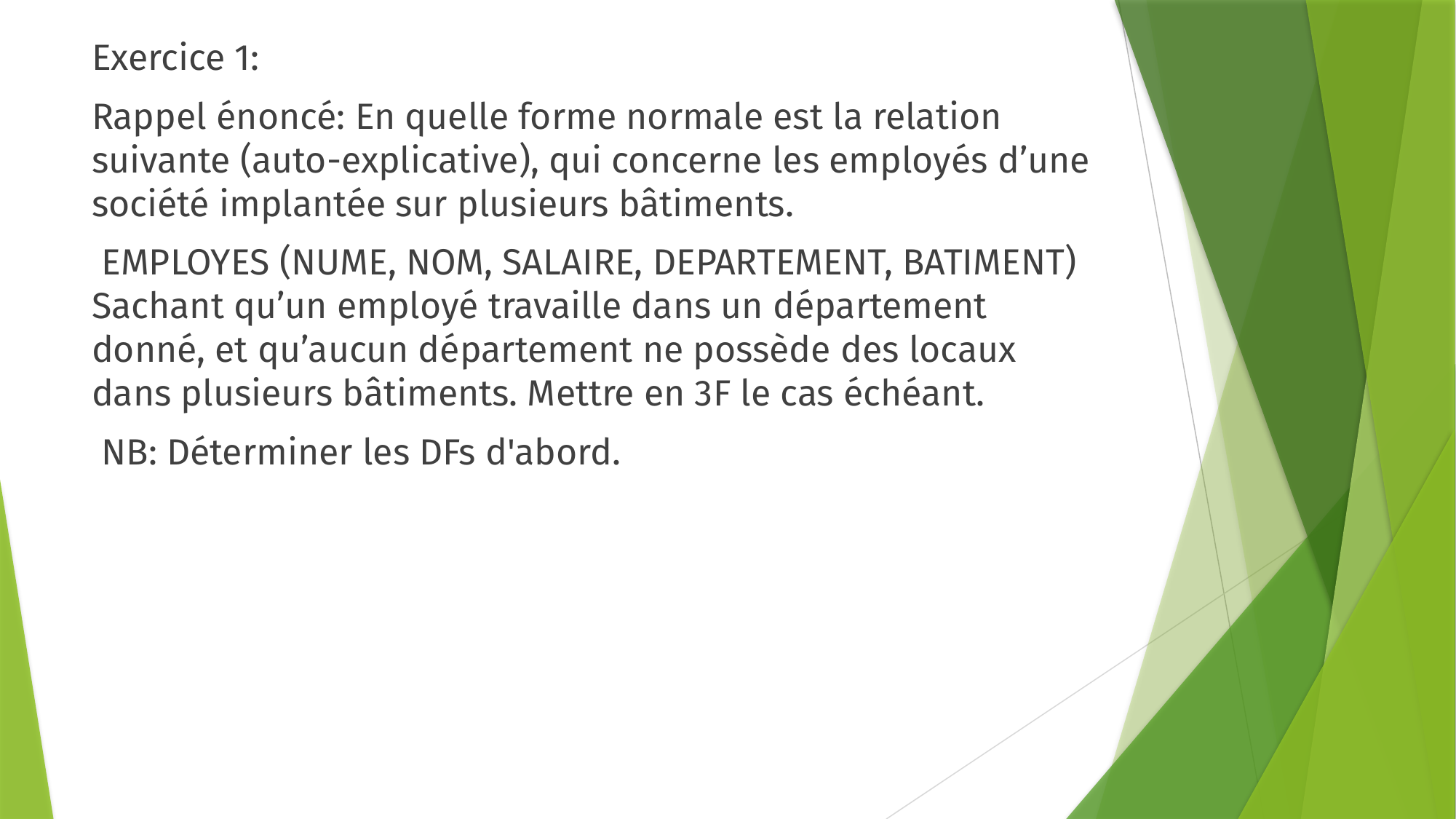

Exercice 1:
Rappel énoncé: En quelle forme normale est la relation suivante (auto-explicative), qui concerne les employés d’une société implantée sur plusieurs bâtiments.
 EMPLOYES (NUME, NOM, SALAIRE, DEPARTEMENT, BATIMENT) Sachant qu’un employé travaille dans un département donné, et qu’aucun département ne possède des locaux dans plusieurs bâtiments. Mettre en 3F le cas échéant.
 NB: Déterminer les DFs d'abord.